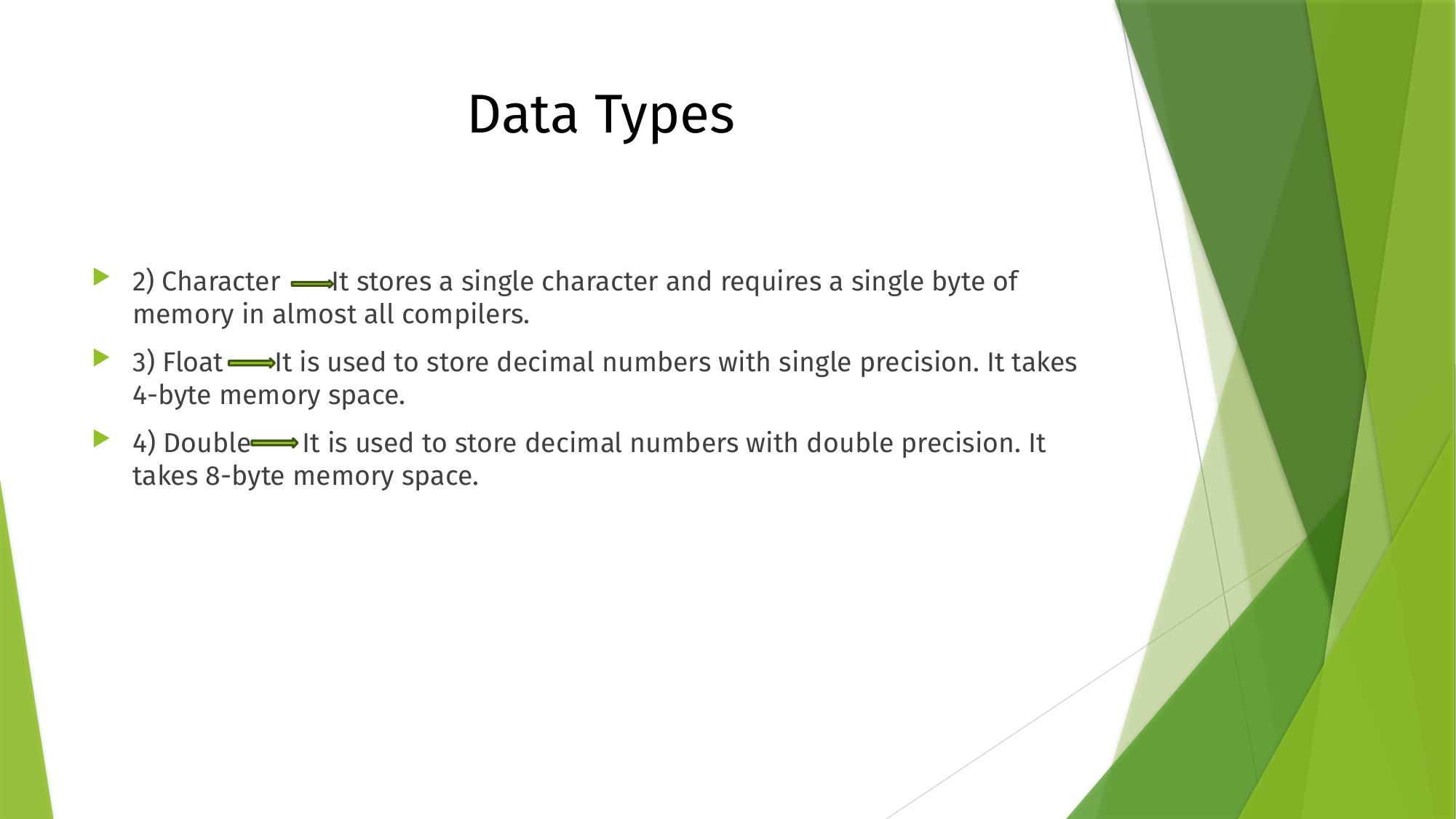

# Data Types
2) Character       It stores a single character and requires a single byte of memory in almost all compilers.
3) Float       It is used to store decimal numbers with single precision. It takes 4-byte memory space.
4) Double       It is used to store decimal numbers with double precision. It takes 8-byte memory space.